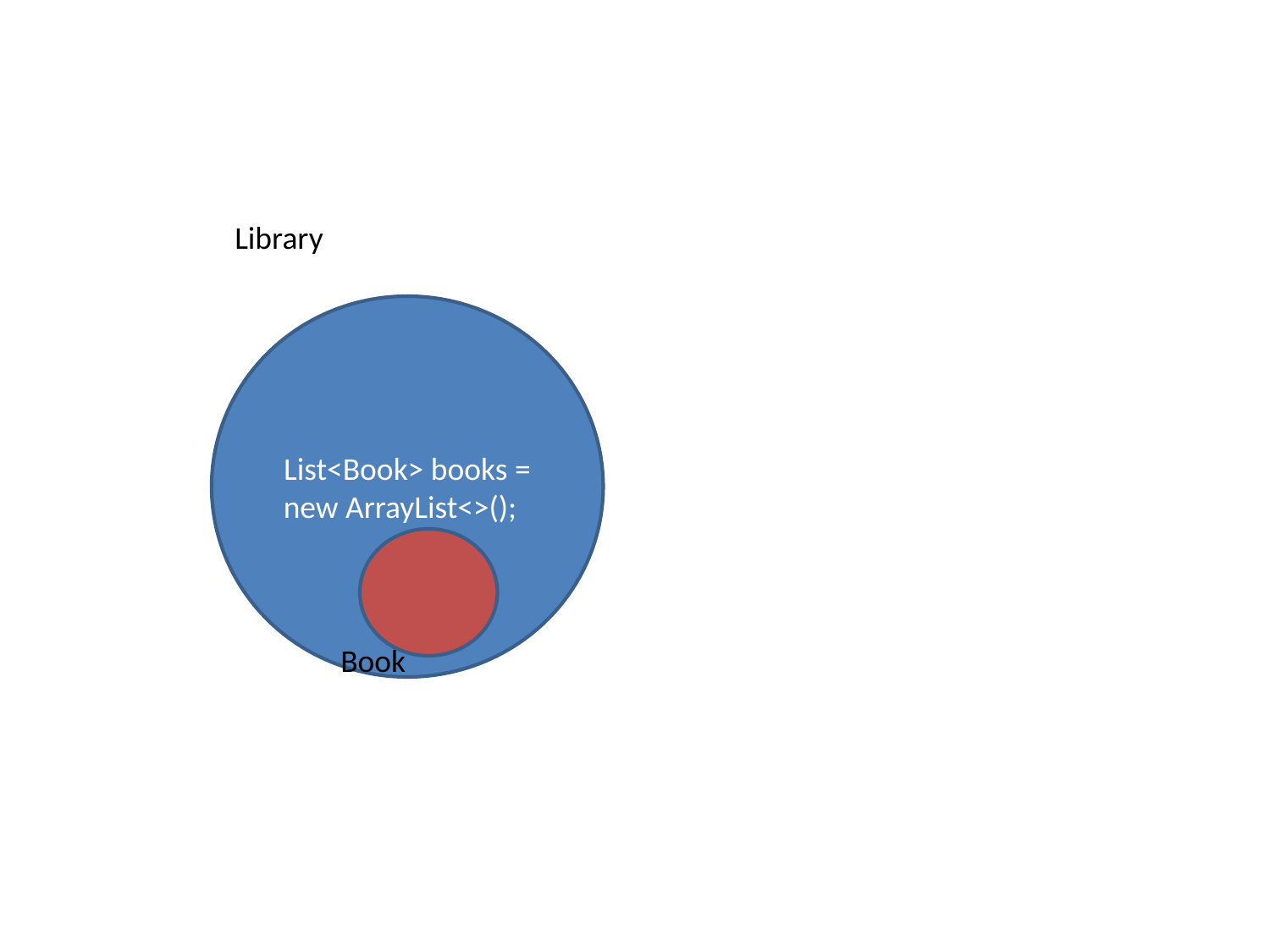

Library
List<Book> books = new ArrayList<>();

Book